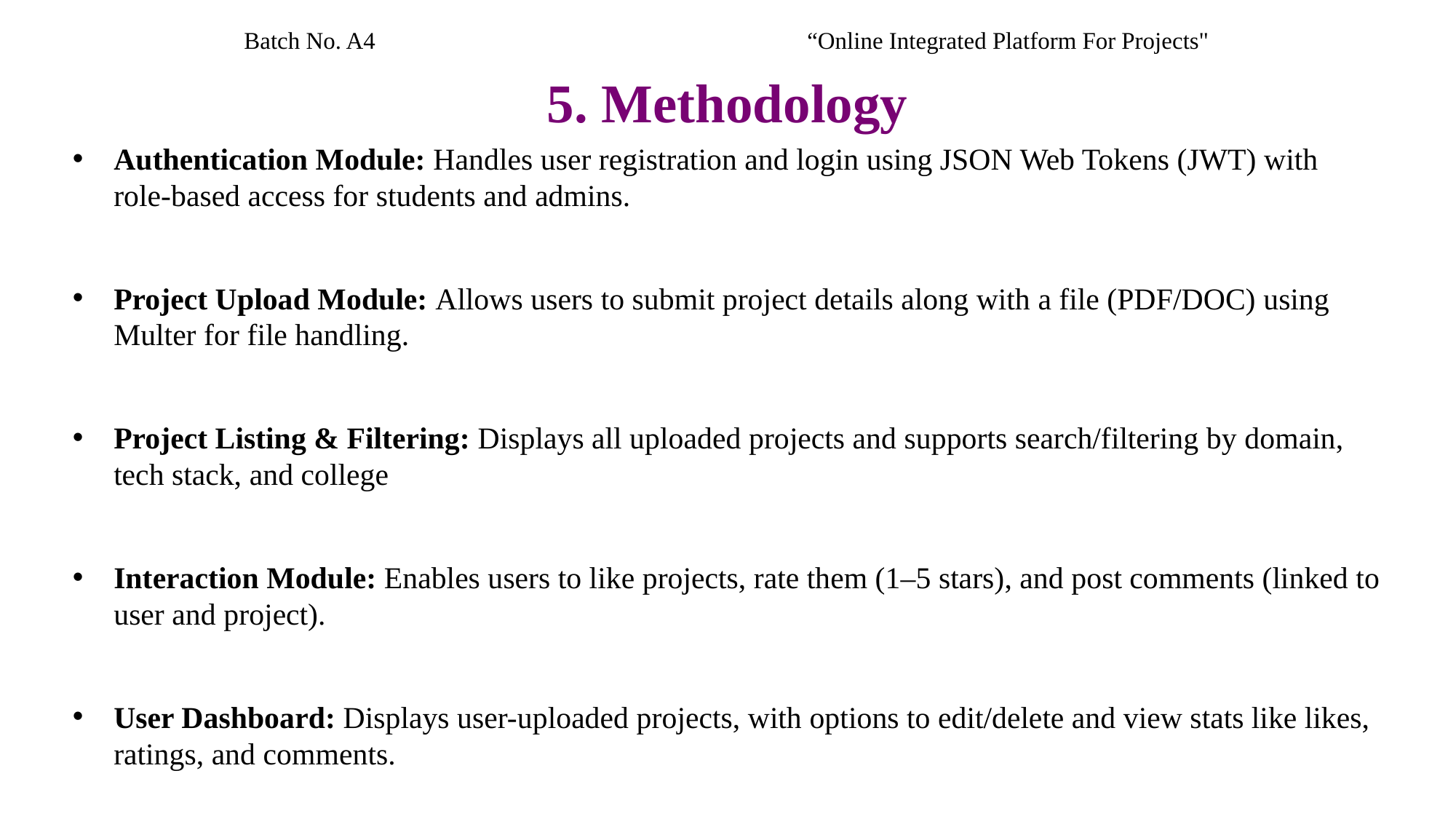

Batch No. A4          					                                                          “Online Integrated Platform For Projects"
# 5. Methodology
Authentication Module: Handles user registration and login using JSON Web Tokens (JWT) with role-based access for students and admins.

Project Upload Module: Allows users to submit project details along with a file (PDF/DOC) using Multer for file handling.

Project Listing & Filtering: Displays all uploaded projects and supports search/filtering by domain, tech stack, and college

Interaction Module: Enables users to like projects, rate them (1–5 stars), and post comments (linked to user and project).

User Dashboard: Displays user-uploaded projects, with options to edit/delete and view stats like likes, ratings, and comments.

Admin Panel: Provides admin access to view/delete projects or comments and mark featured projects.
Process Flow: Follows modular development — frontend in React.js, backend in Node.js with Express, and MongoDB for storage..